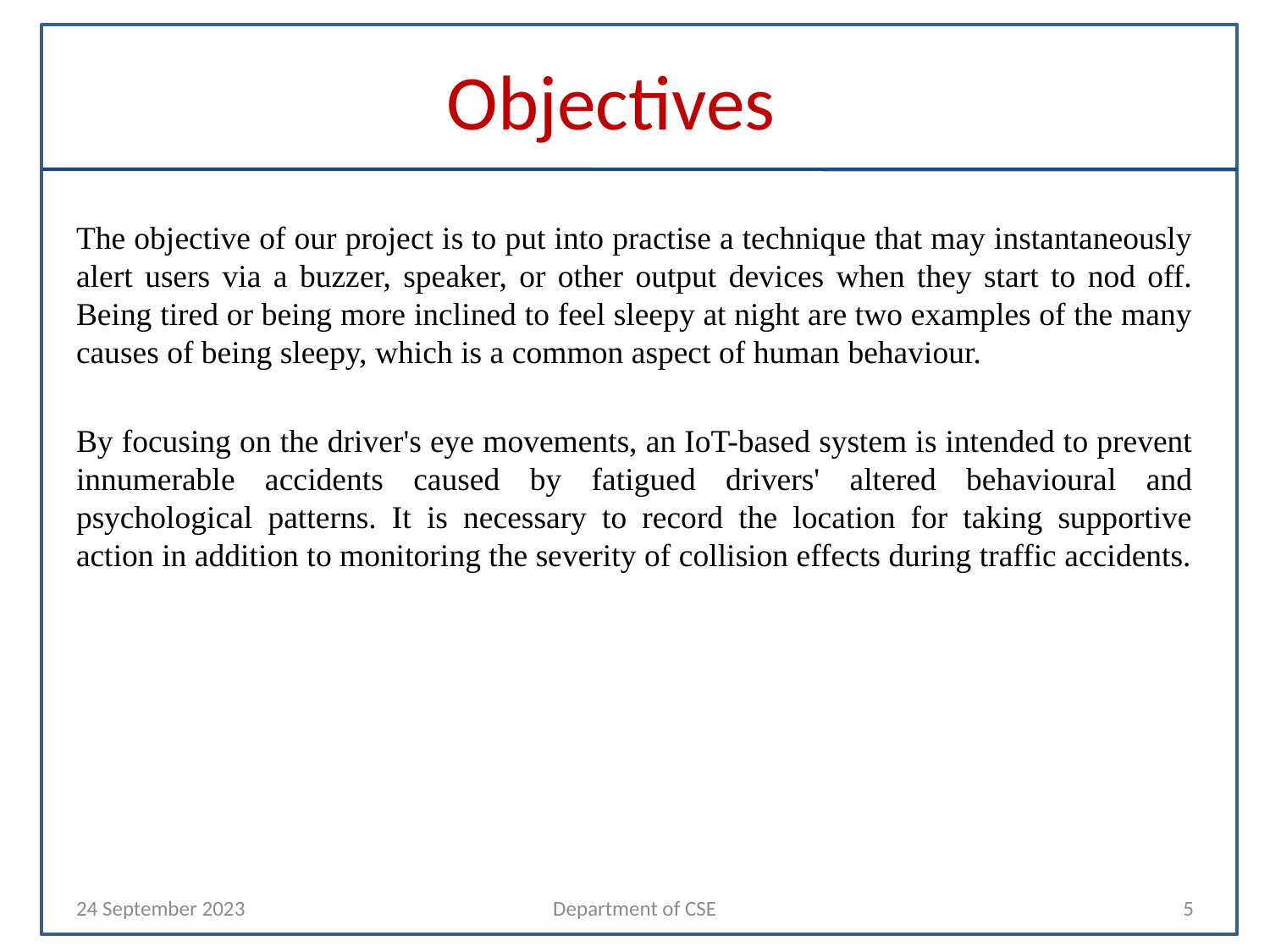

# Objectives
The objective of our project is to put into practise a technique that may instantaneously alert users via a buzzer, speaker, or other output devices when they start to nod off. Being tired or being more inclined to feel sleepy at night are two examples of the many causes of being sleepy, which is a common aspect of human behaviour.

By focusing on the driver's eye movements, an IoT-based system is intended to prevent innumerable accidents caused by fatigued drivers' altered behavioural and psychological patterns. It is necessary to record the location for taking supportive action in addition to monitoring the severity of collision effects during traffic accidents.

24 September 2023
Department of CSE
5